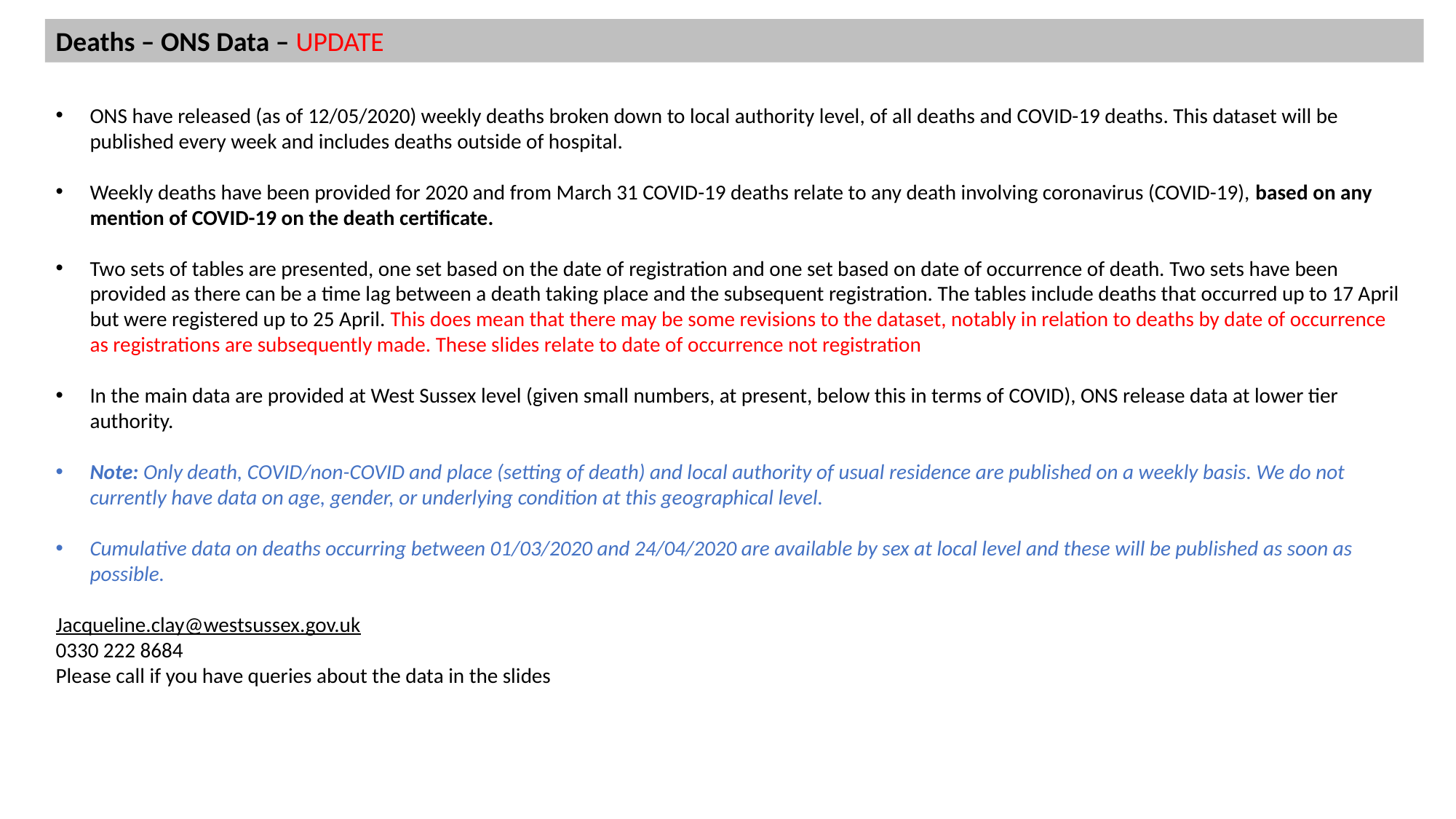

Deaths – ONS Data – UPDATE

ONS have released (as of 12/05/2020) weekly deaths broken down to local authority level, of all deaths and COVID-19 deaths. This dataset will be published every week and includes deaths outside of hospital.

Weekly deaths have been provided for 2020 and from March 31 COVID-19 deaths relate to any death involving coronavirus (COVID-19), based on any mention of COVID-19 on the death certificate.

Two sets of tables are presented, one set based on the date of registration and one set based on date of occurrence of death. Two sets have been provided as there can be a time lag between a death taking place and the subsequent registration. The tables include deaths that occurred up to 17 April but were registered up to 25 April. This does mean that there may be some revisions to the dataset, notably in relation to deaths by date of occurrence as registrations are subsequently made. These slides relate to date of occurrence not registration

In the main data are provided at West Sussex level (given small numbers, at present, below this in terms of COVID), ONS release data at lower tier authority.

Note: Only death, COVID/non-COVID and place (setting of death) and local authority of usual residence are published on a weekly basis. We do not currently have data on age, gender, or underlying condition at this geographical level.

Cumulative data on deaths occurring between 01/03/2020 and 24/04/2020 are available by sex at local level and these will be published as soon as possible.

Jacqueline.clay@westsussex.gov.uk
0330 222 8684
Please call if you have queries about the data in the slides